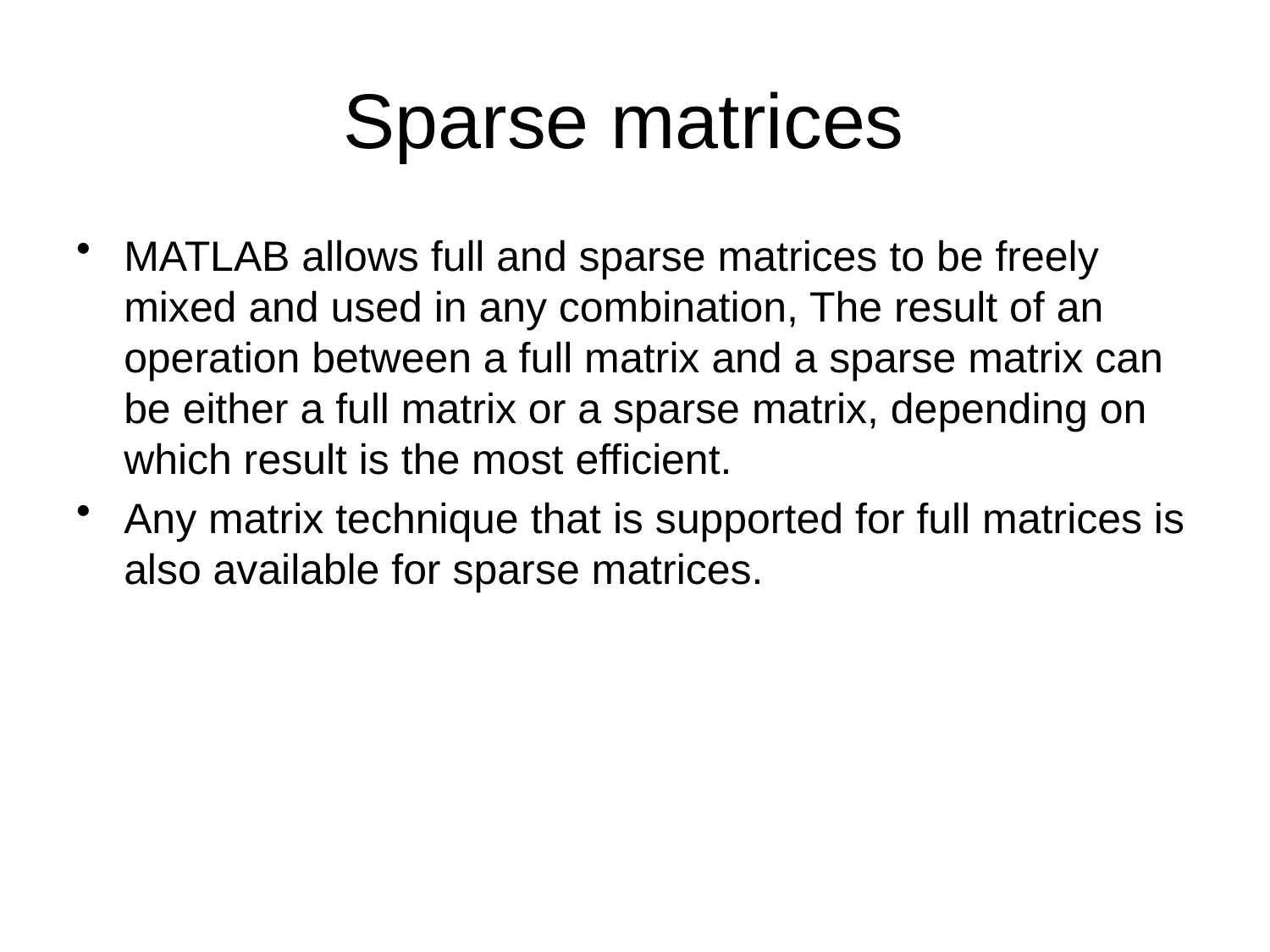

# Sparse matrices
MATLAB allows full and sparse matrices to be freely mixed and used in any combination, The result of an operation between a full matrix and a sparse matrix can be either a full matrix or a sparse matrix, depending on which result is the most efficient.
Any matrix technique that is supported for full matrices is also available for sparse matrices.